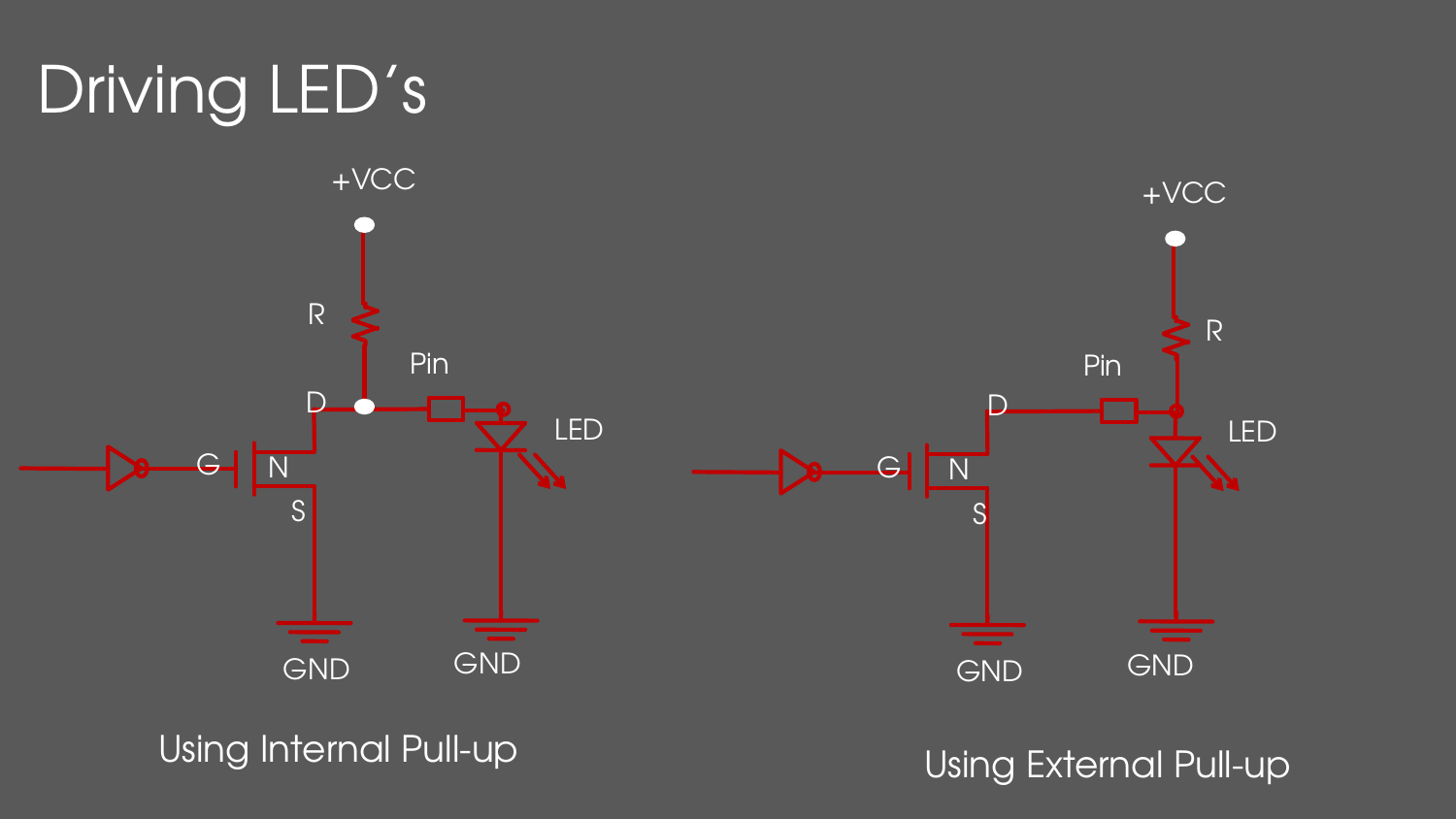

Driving LED’s
+VCC
+VCC

R
R
Pin
Pin
D
D

LED

LED
G
G
N
N

S
S
GND
GND
GND
GND
Using Internal Pull-up
Using External Pull-up